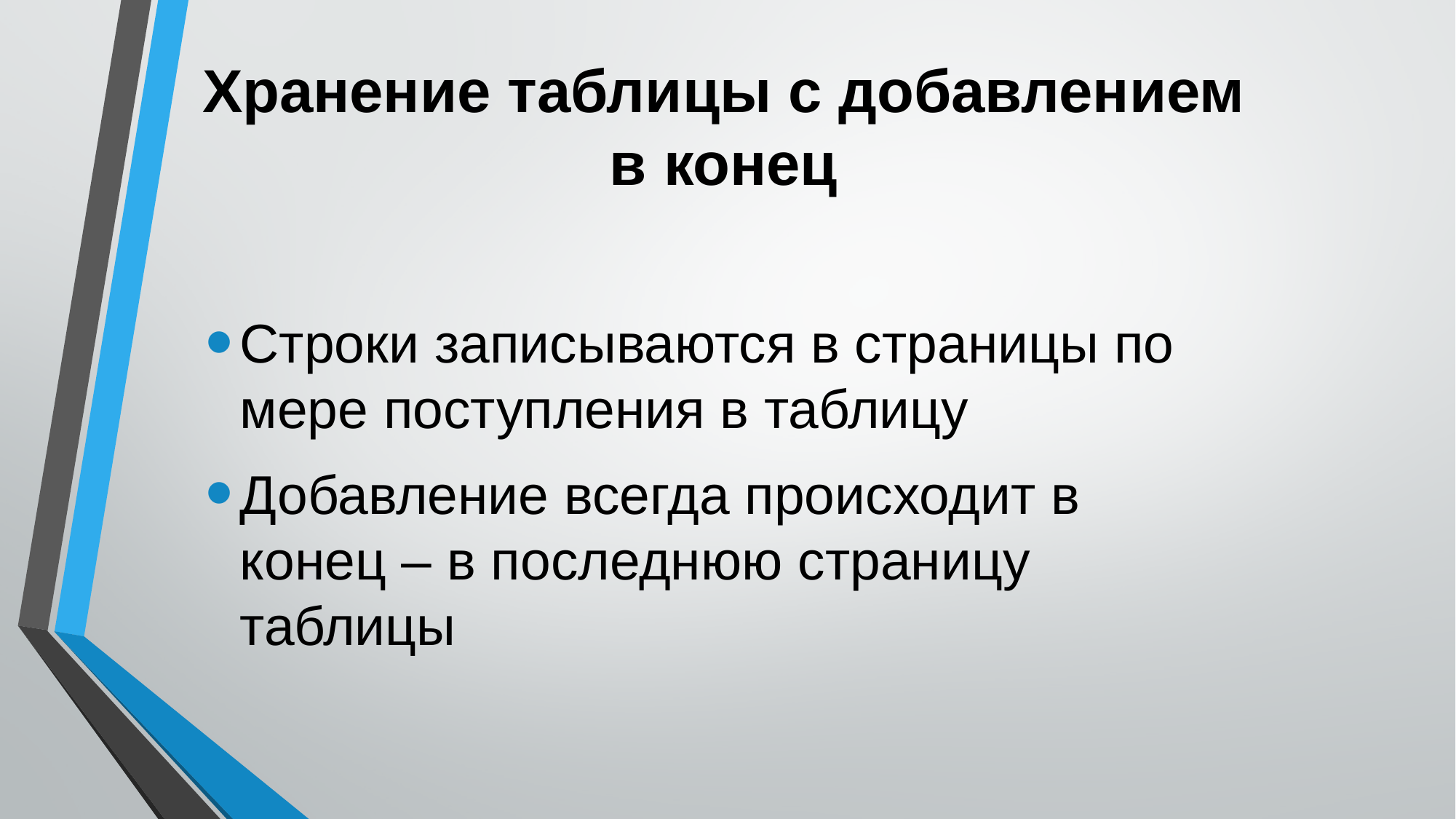

Хранение таблицы с добавлением в конец
# Строки записываются в страницы по мере поступления в таблицу
Добавление всегда происходит в конец – в последнюю страницу таблицы